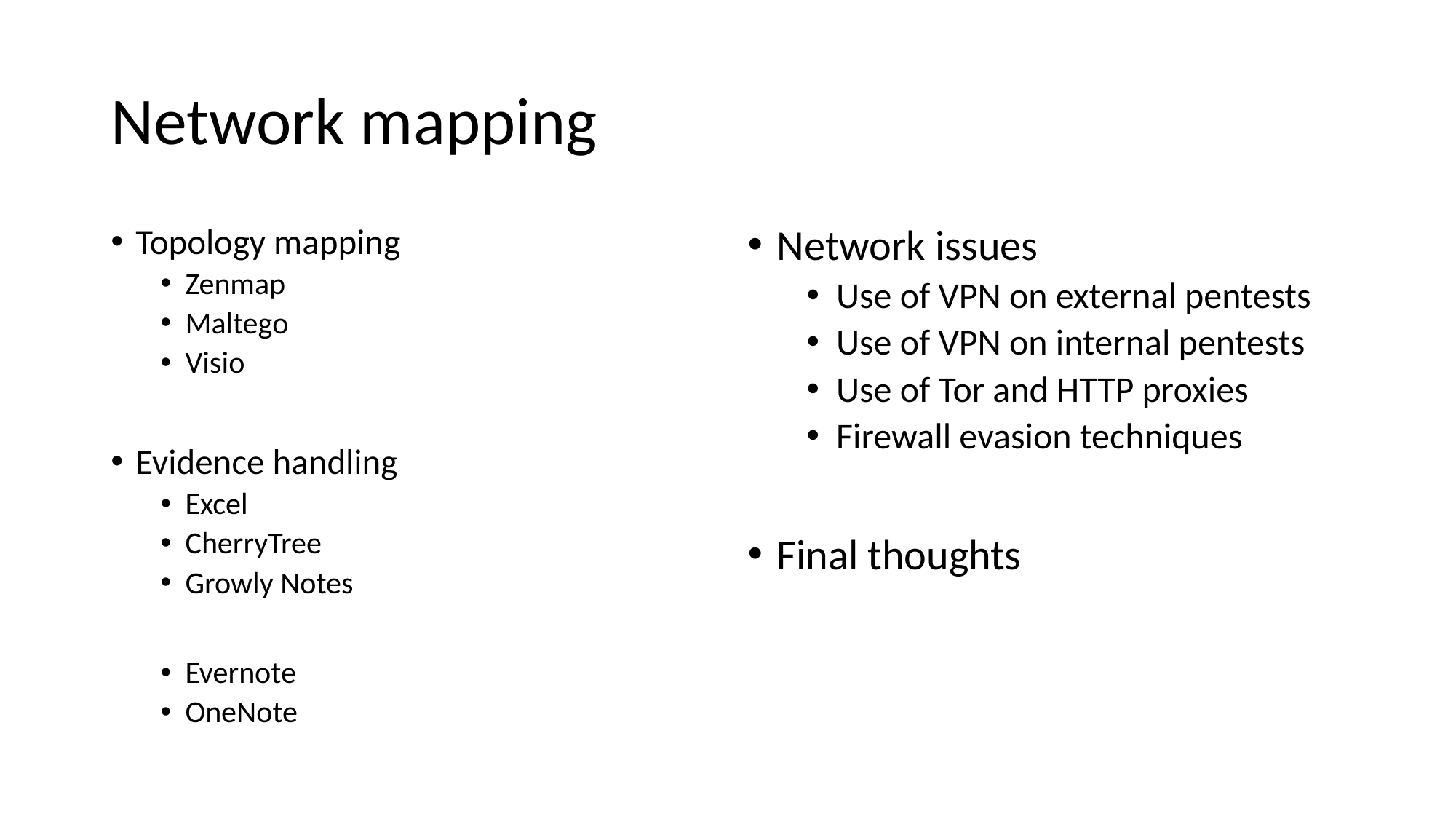

# Network mapping
Topology mapping
Zenmap
Maltego
Visio

Evidence handling
Excel
CherryTree
Growly Notes

Evernote
OneNote

Network issues
Use of VPN on external pentests
Use of VPN on internal pentests
Use of Tor and HTTP proxies
Firewall evasion techniques

Final thoughts